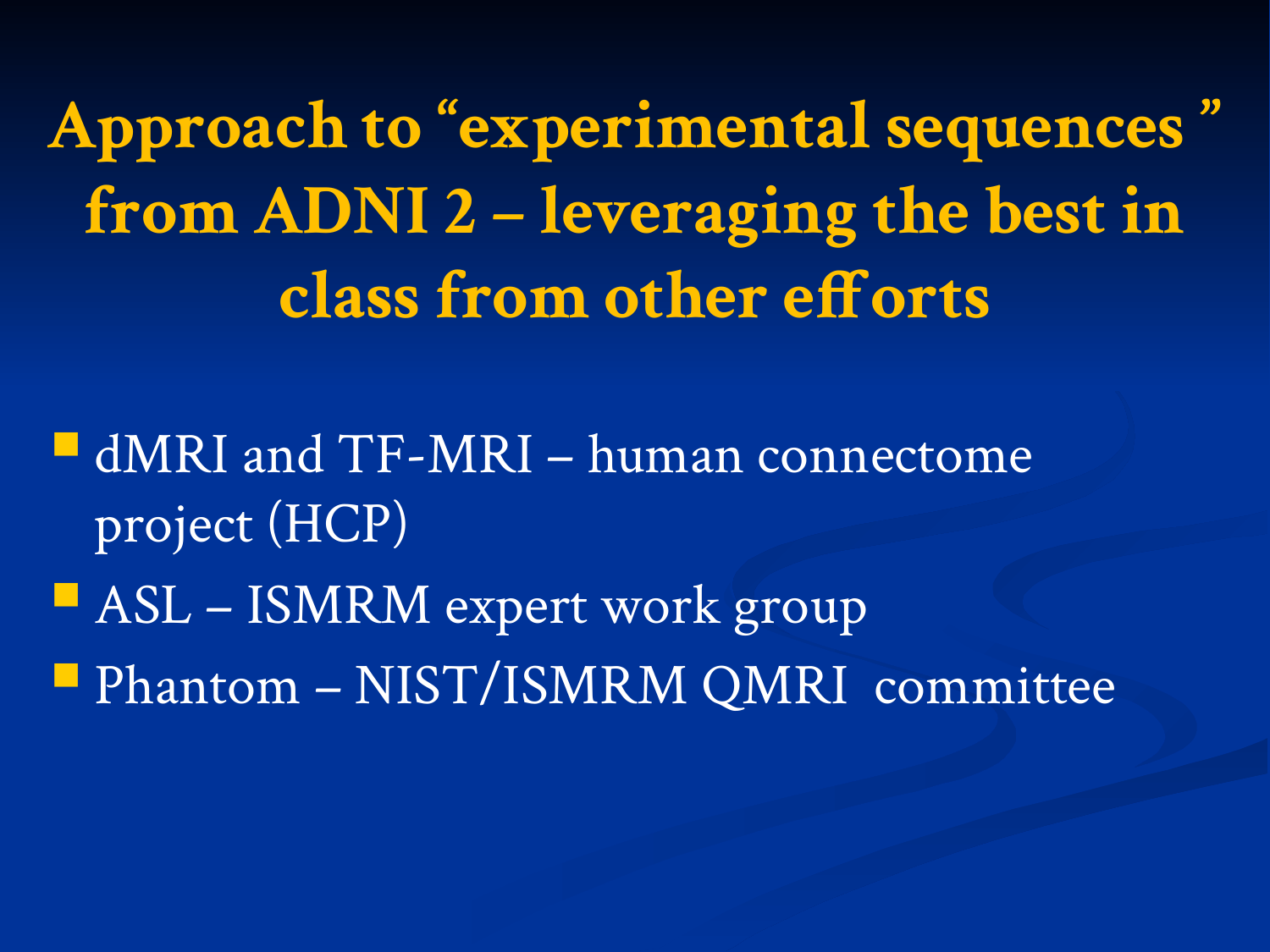

# Approach to “experimental sequences ” from ADNI 2 – leveraging the best in class from other efforts
dMRI and TF-MRI – human connectome project (HCP)
ASL – ISMRM expert work group
Phantom – NIST/ISMRM QMRI  committee